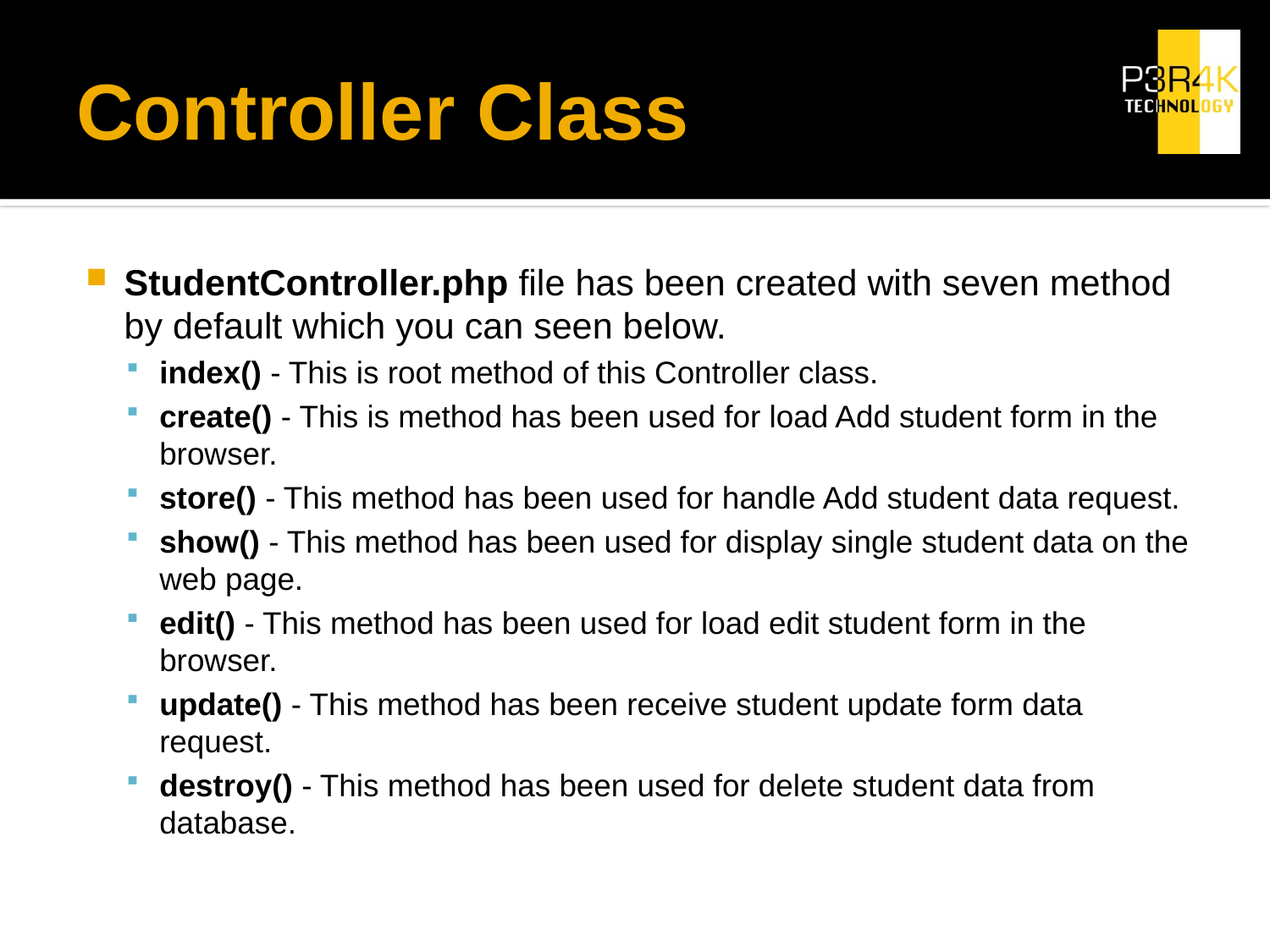

# Controller Class
StudentController.php file has been created with seven method by default which you can seen below.
index() - This is root method of this Controller class.
create() - This is method has been used for load Add student form in the browser.
store() - This method has been used for handle Add student data request.
show() - This method has been used for display single student data on the web page.
edit() - This method has been used for load edit student form in the browser.
update() - This method has been receive student update form data request.
destroy() - This method has been used for delete student data from database.